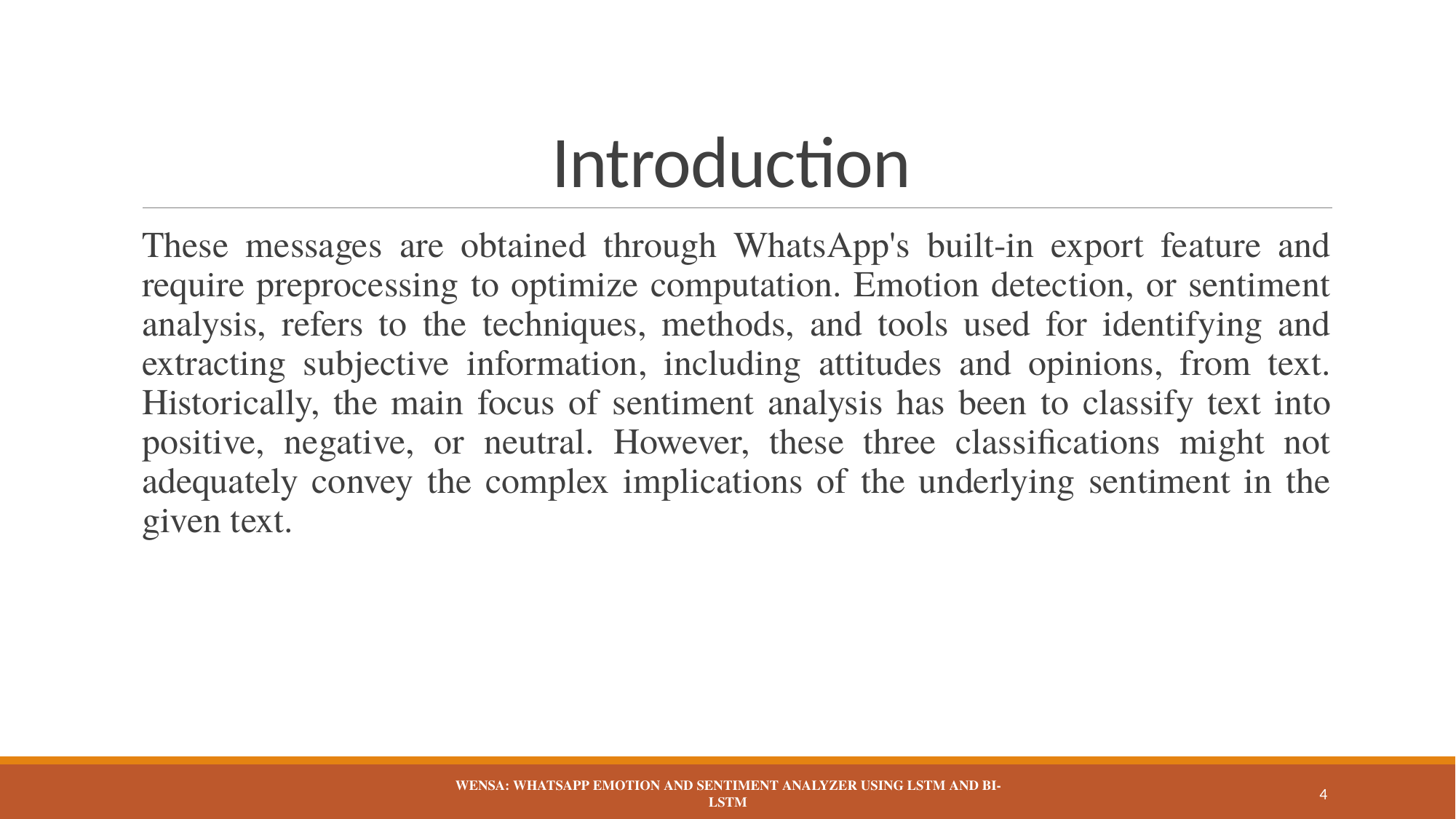

# Introduction
These messages are obtained through WhatsApp's built-in export feature and require preprocessing to optimize computation. Emotion detection, or sentiment analysis, refers to the techniques, methods, and tools used for identifying and extracting subjective information, including attitudes and opinions, from text. Historically, the main focus of sentiment analysis has been to classify text into positive, negative, or neutral. However, these three classifications might not adequately convey the complex implications of the underlying sentiment in the given text.

WENSA: WhatsApp Emotion and Sentiment Analyzer Using LSTM and BI-LSTM
4